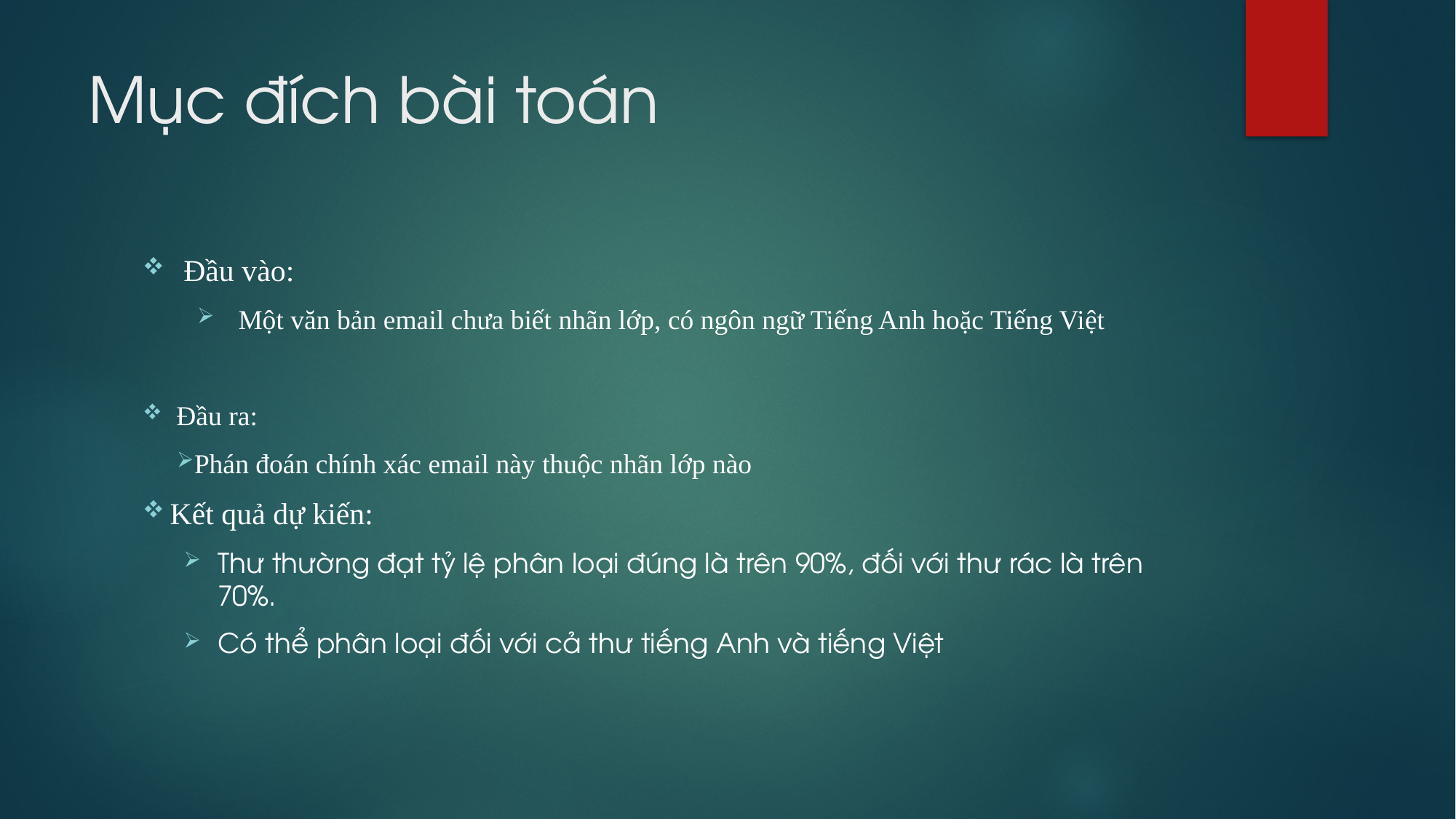

# Mục đích bài toán
Đầu vào:
 Một văn bản email chưa biết nhãn lớp, có ngôn ngữ Tiếng Anh hoặc Tiếng Việt

  Đầu ra:
Phán đoán chính xác email này thuộc nhãn lớp nào
Kết quả dự kiến:
Thư thường đạt tỷ lệ phân loại đúng là trên 90%, đối với thư rác là trên 70%.
Có thể phân loại đối với cả thư tiếng Anh và tiếng Việt